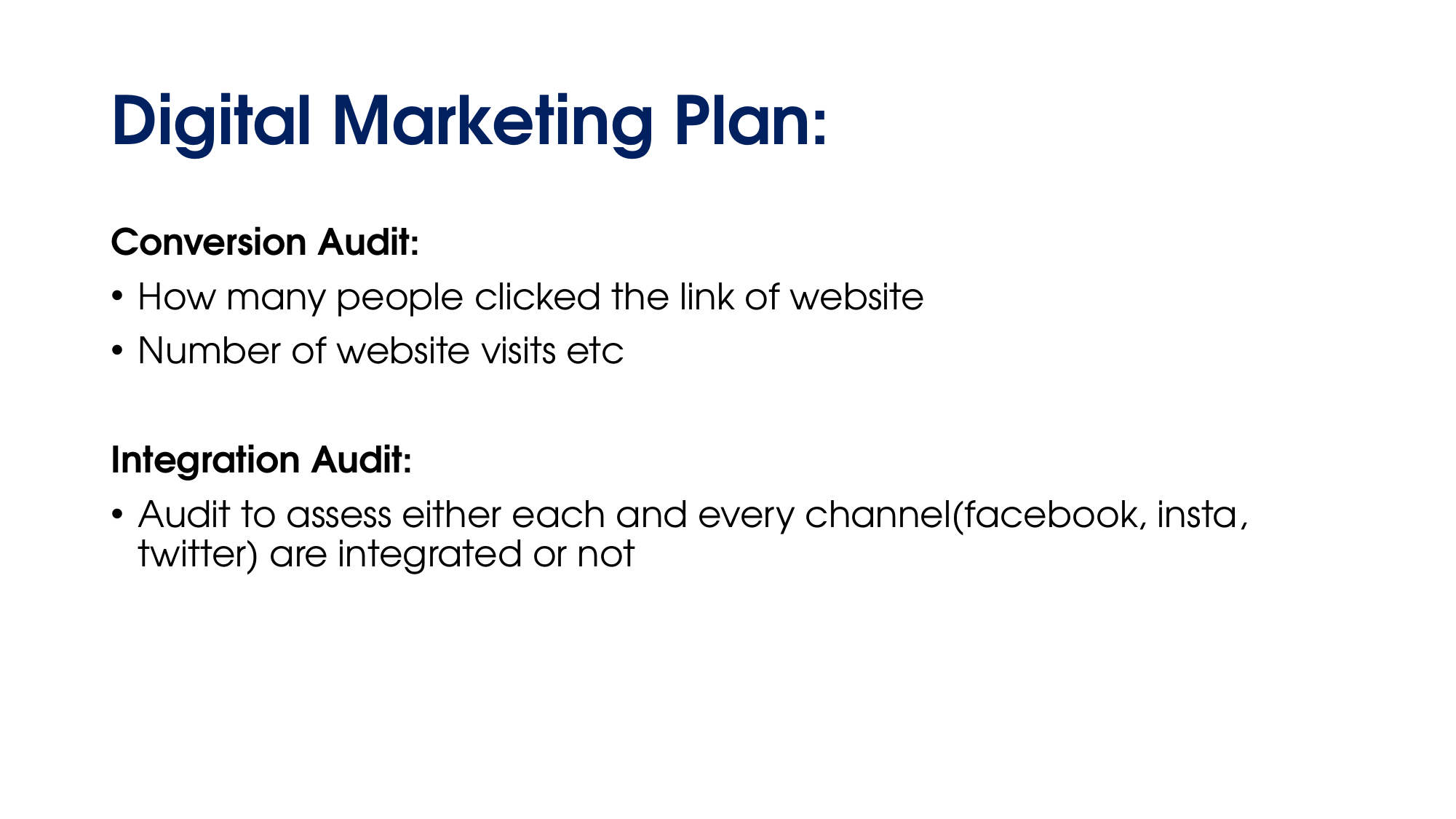

# Digital Marketing Plan:
Conversion Audit:
How many people clicked the link of website
Number of website visits etc

Integration Audit:
Audit to assess either each and every channel(facebook, insta, twitter) are integrated or not